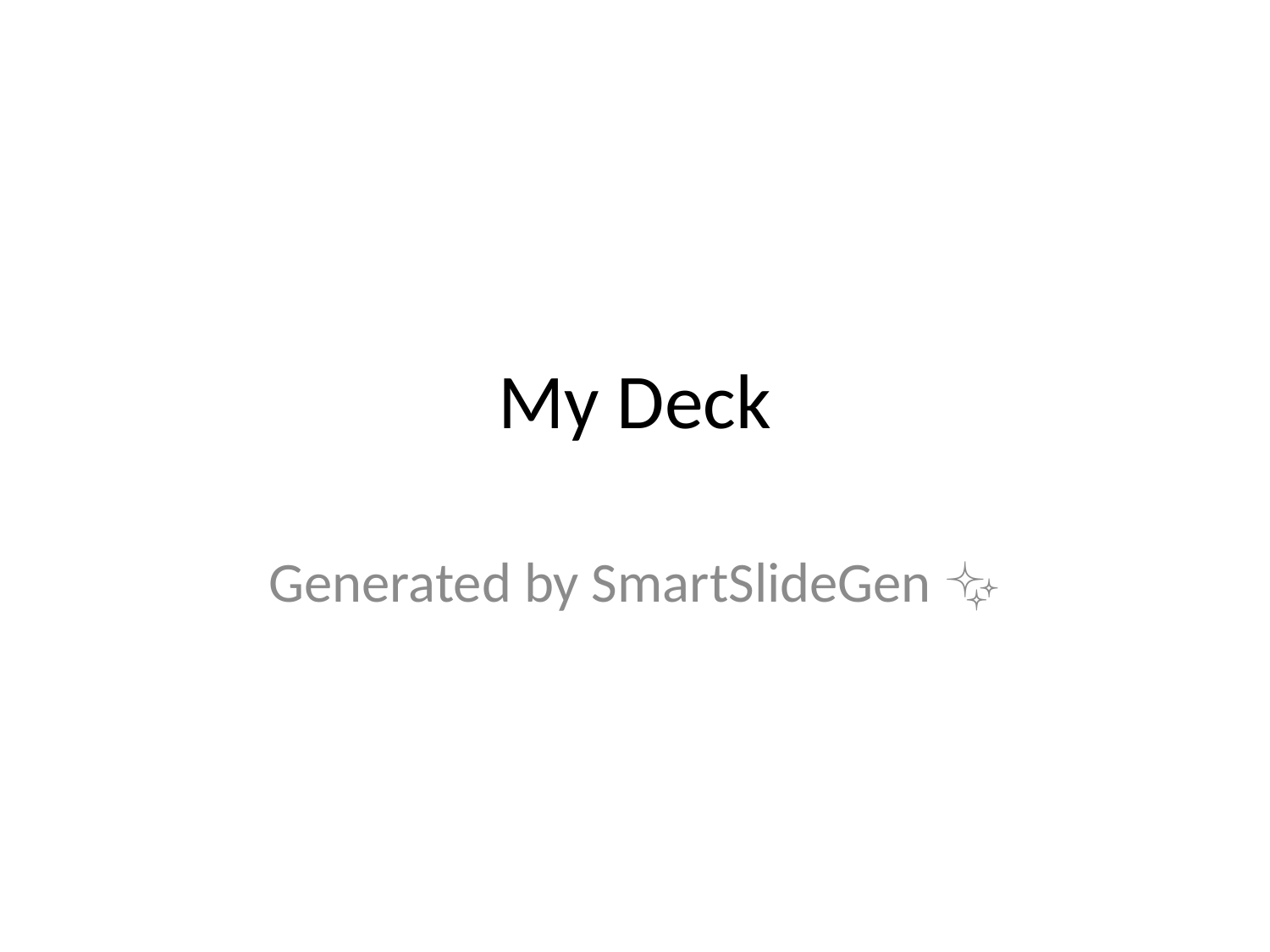

# My Deck
Generated by SmartSlideGen ✨